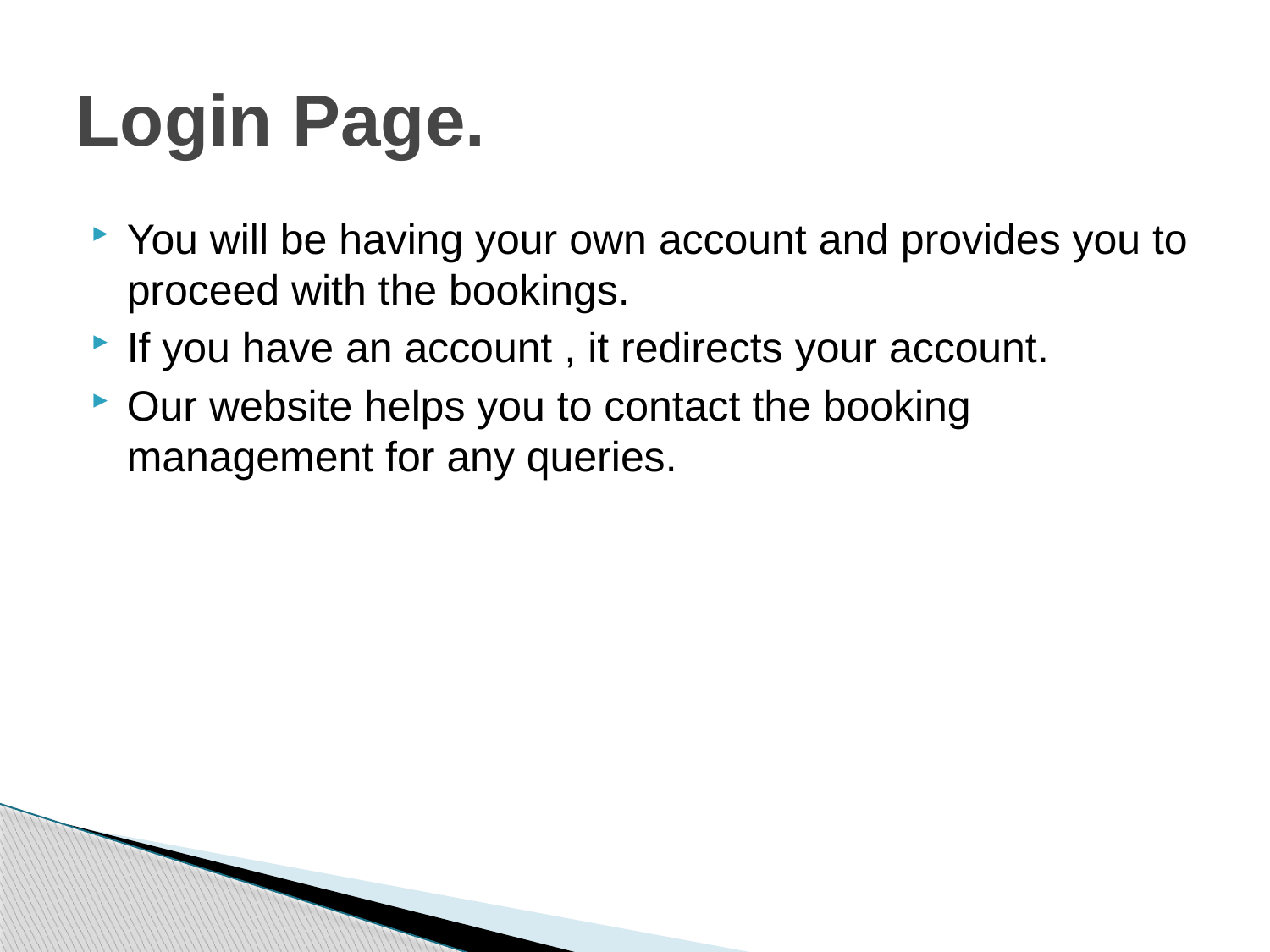

# Login Page.
You will be having your own account and provides you to proceed with the bookings.
If you have an account , it redirects your account.
Our website helps you to contact the booking management for any queries.